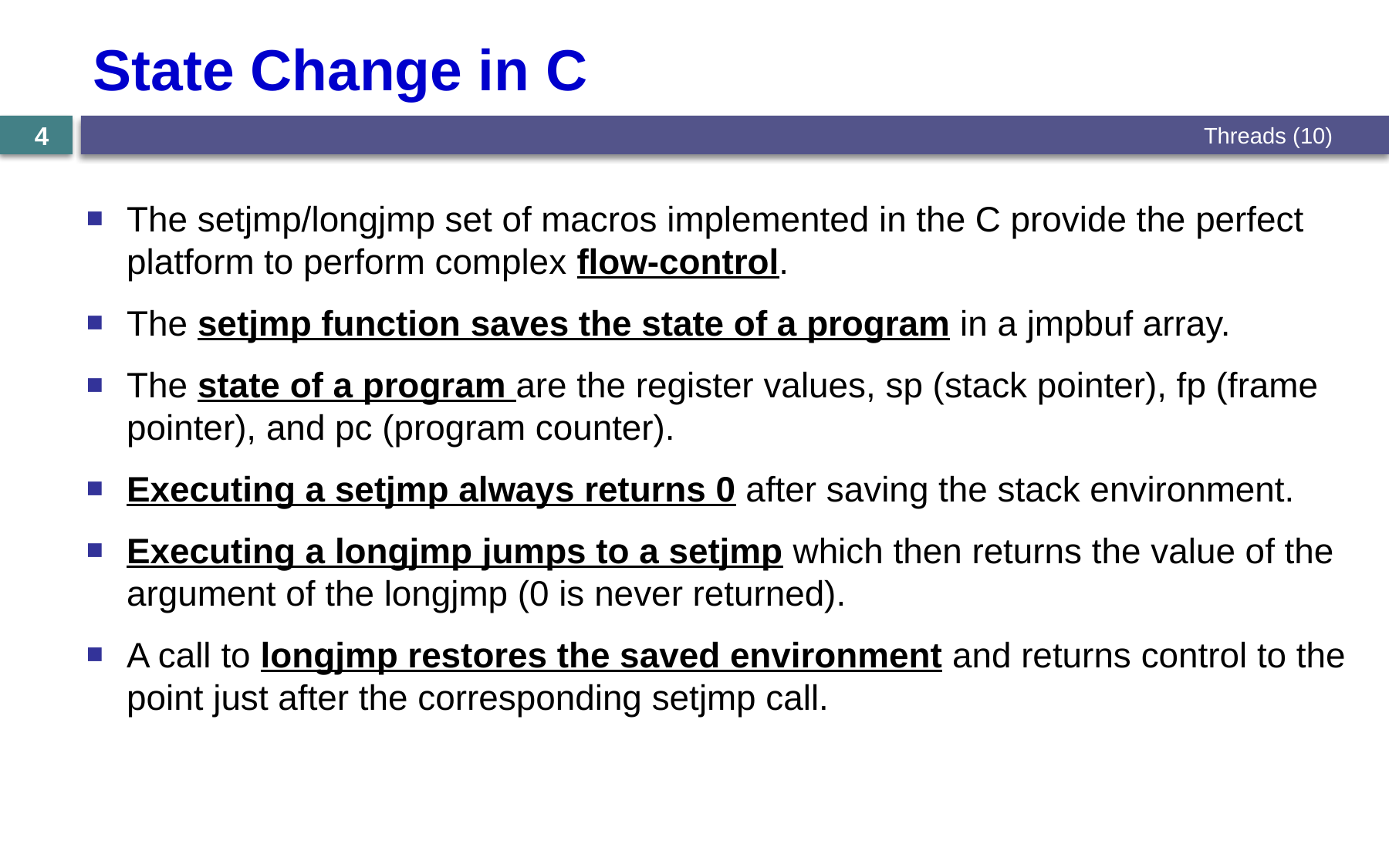

# State Change in C
Threads (10)
4
The setjmp/longjmp set of macros implemented in the C provide the perfect platform to perform complex flow-control.
The setjmp function saves the state of a program in a jmpbuf array.
The state of a program are the register values, sp (stack pointer), fp (frame pointer), and pc (program counter).
Executing a setjmp always returns 0 after saving the stack environment.
Executing a longjmp jumps to a setjmp which then returns the value of the argument of the longjmp (0 is never returned).
A call to longjmp restores the saved environment and returns control to the point just after the corresponding setjmp call.